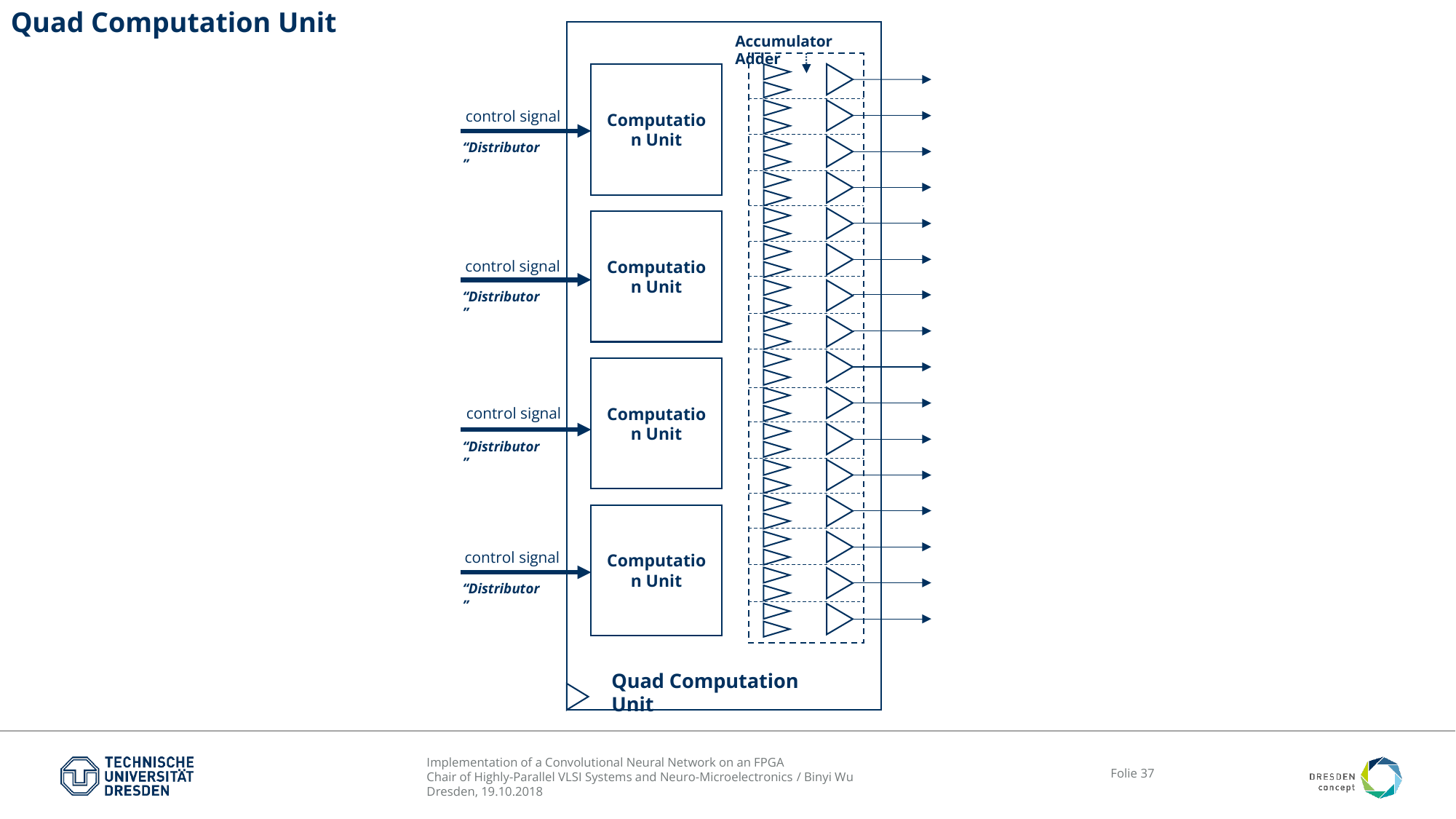

Quad Computation Unit

Quad Computation Unit

Accumulator Adder

Computation Unit
control signal
“Distributor”
Computation Unit
control signal
“Distributor”
Computation Unit
control signal
“Distributor”
Computation Unit
control signal
“Distributor”